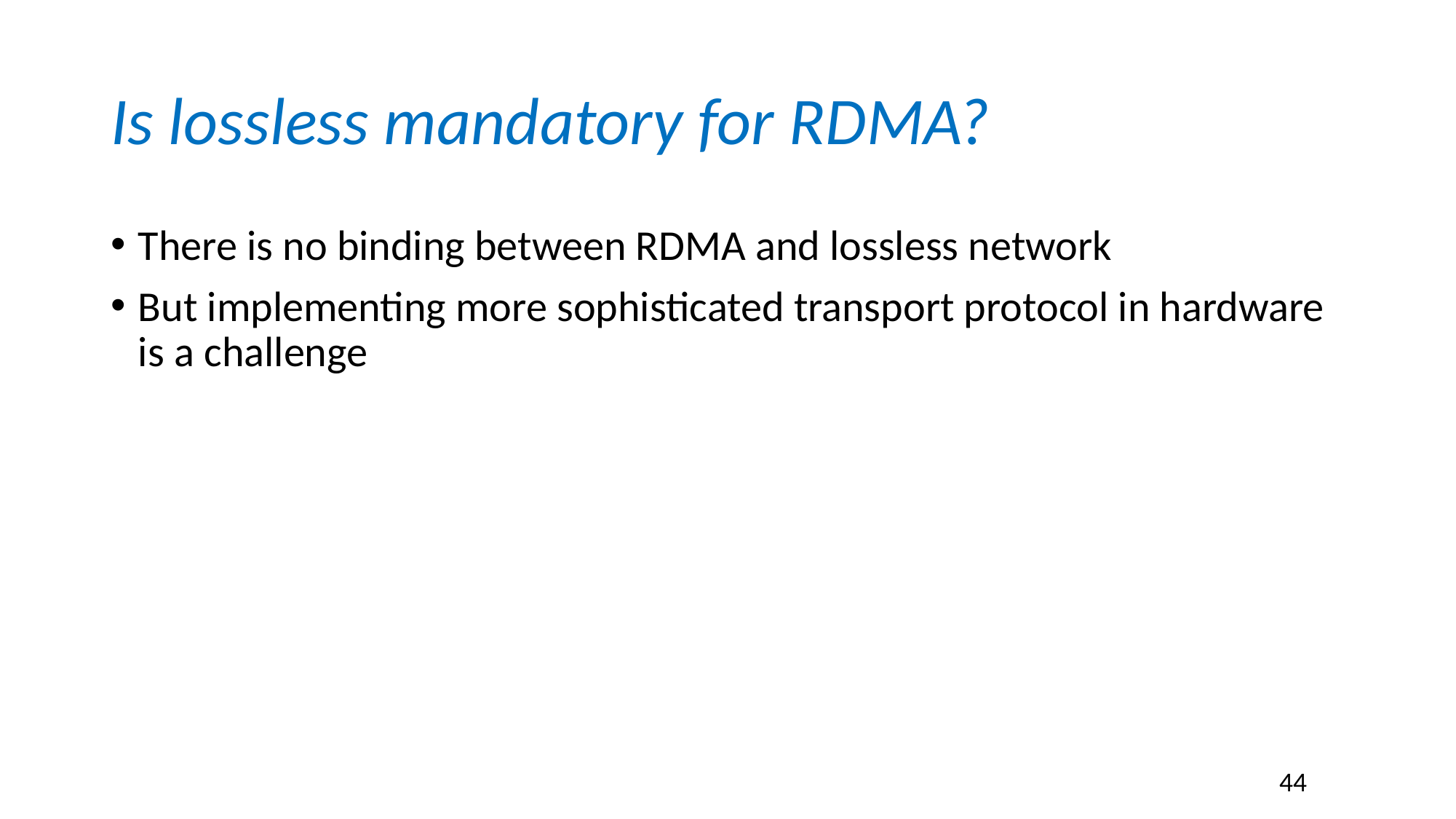

# Is lossless mandatory for RDMA?
There is no binding between RDMA and lossless network
But implementing more sophisticated transport protocol in hardware is a challenge